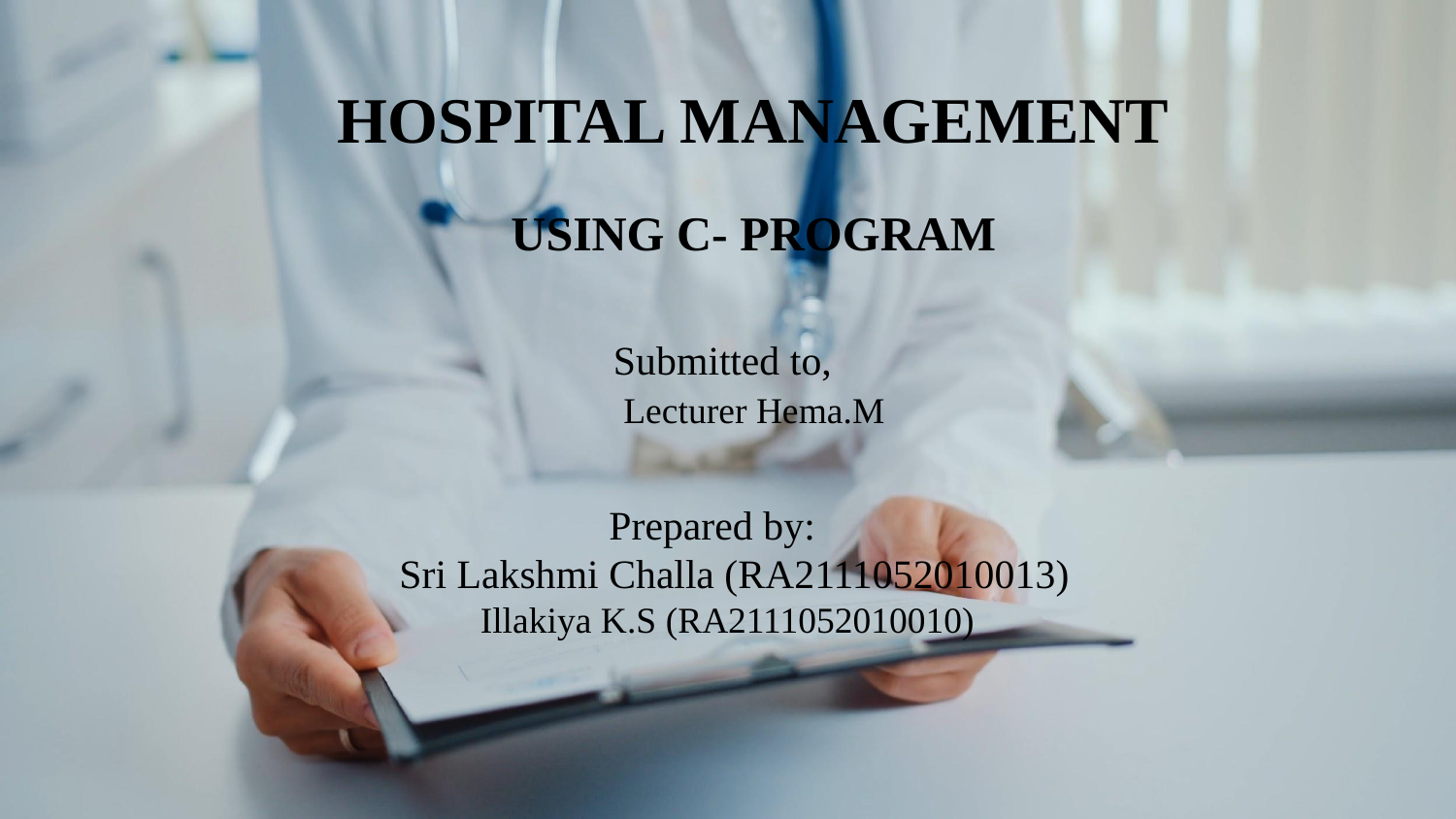

# HOSPITAL MANAGEMENT
USING C- PROGRAM

                       Submitted to,
                        Lecturer Hema.M

                       Prepared by:
  Sri Lakshmi Challa (RA2111052010013)
           Illakiya K.S (RA2111052010010)